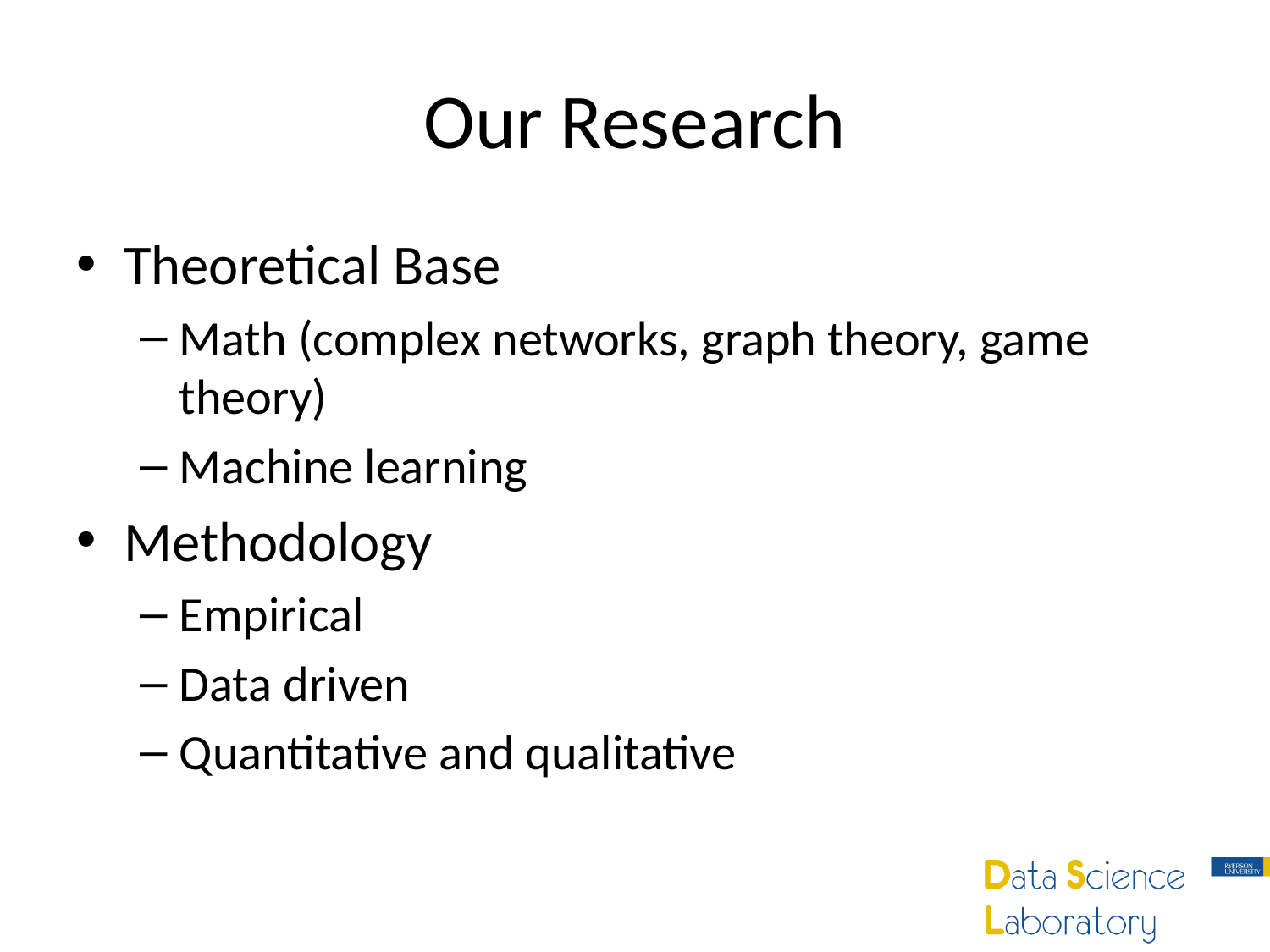

# Our Research
Theoretical Base
Math (complex networks, graph theory, game theory)
Machine learning
Methodology
Empirical
Data driven
Quantitative and qualitative